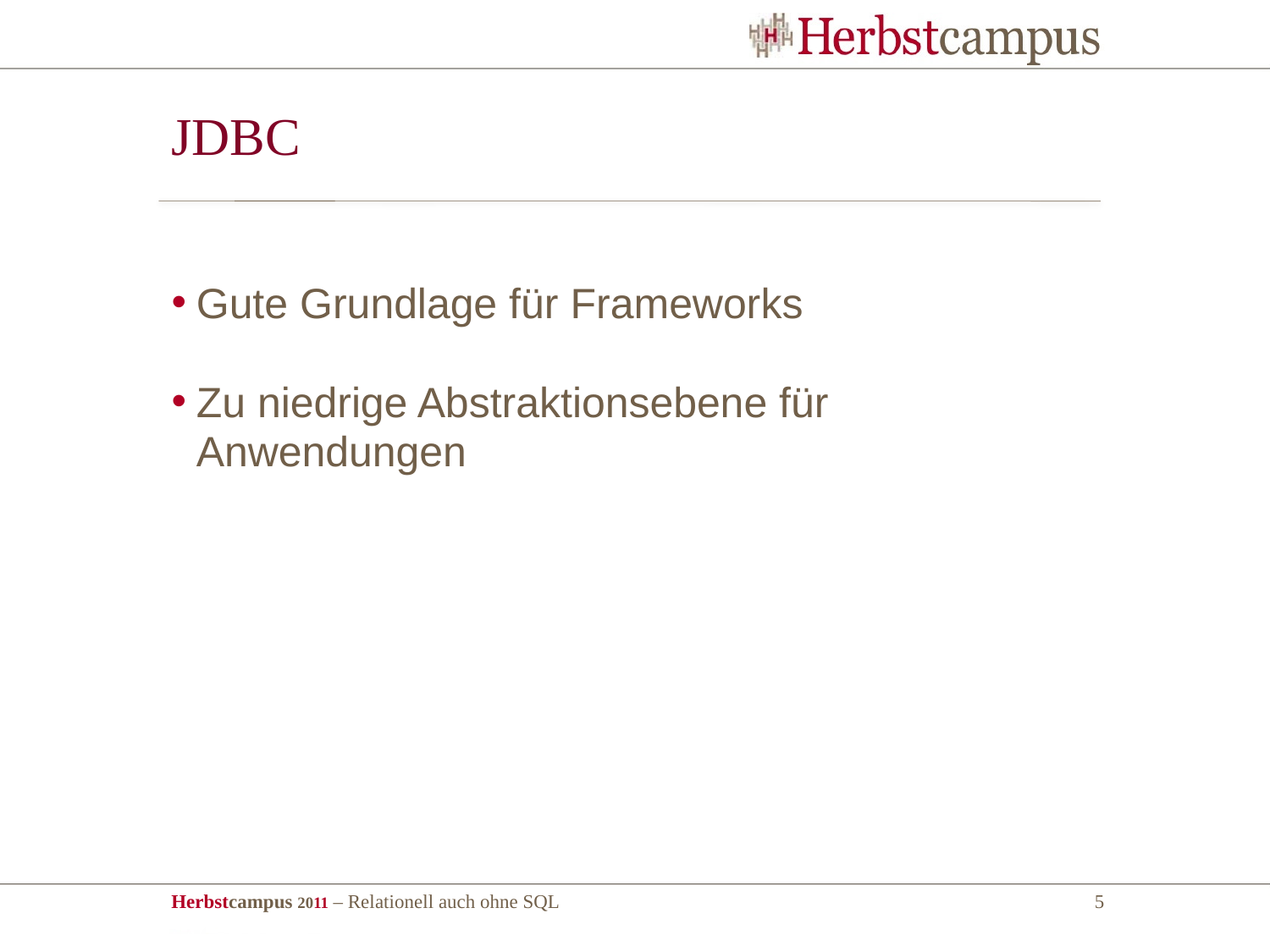

# JDBC

Gute Grundlage für Frameworks

Zu niedrige Abstraktionsebene für Anwendungen